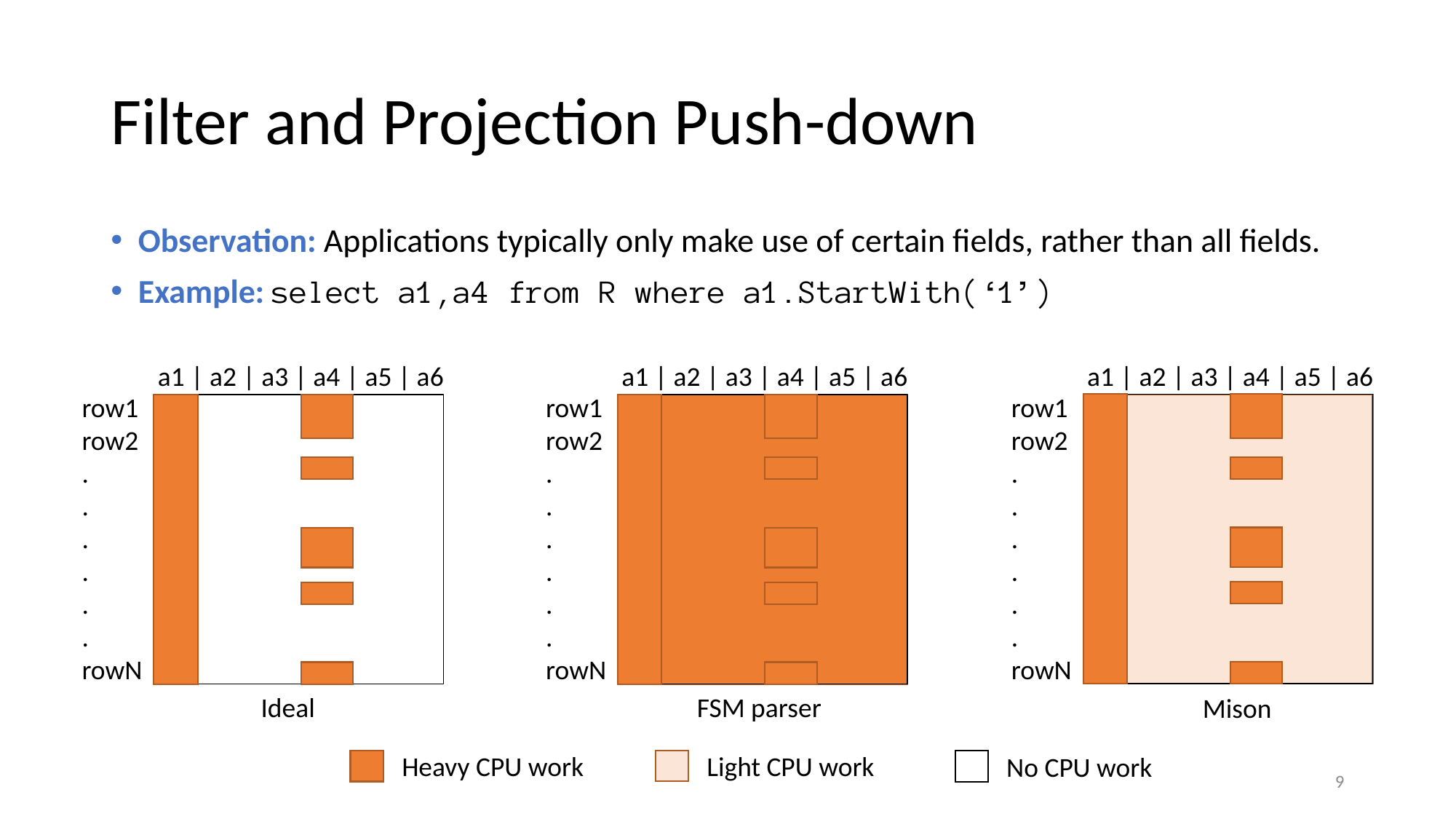

# Filter and Projection Push-down
Observation: Applications typically only make use of certain fields, rather than all fields.
Example: select a1,a4 from R where a1.StartWith(‘1’)
a1 | a2 | a3 | a4 | a5 | a6
row1
row2
.
.
.
.
.
.
rowN

a1 | a2 | a3 | a4 | a5 | a6
row1
row2
.
.
.
.
.
.
rowN

a1 | a2 | a3 | a4 | a5 | a6
row1
row2
.
.
.
.
.
.
rowN

FSM parser

Ideal
Mison
Light CPU work

Heavy CPU work

No CPU work

9